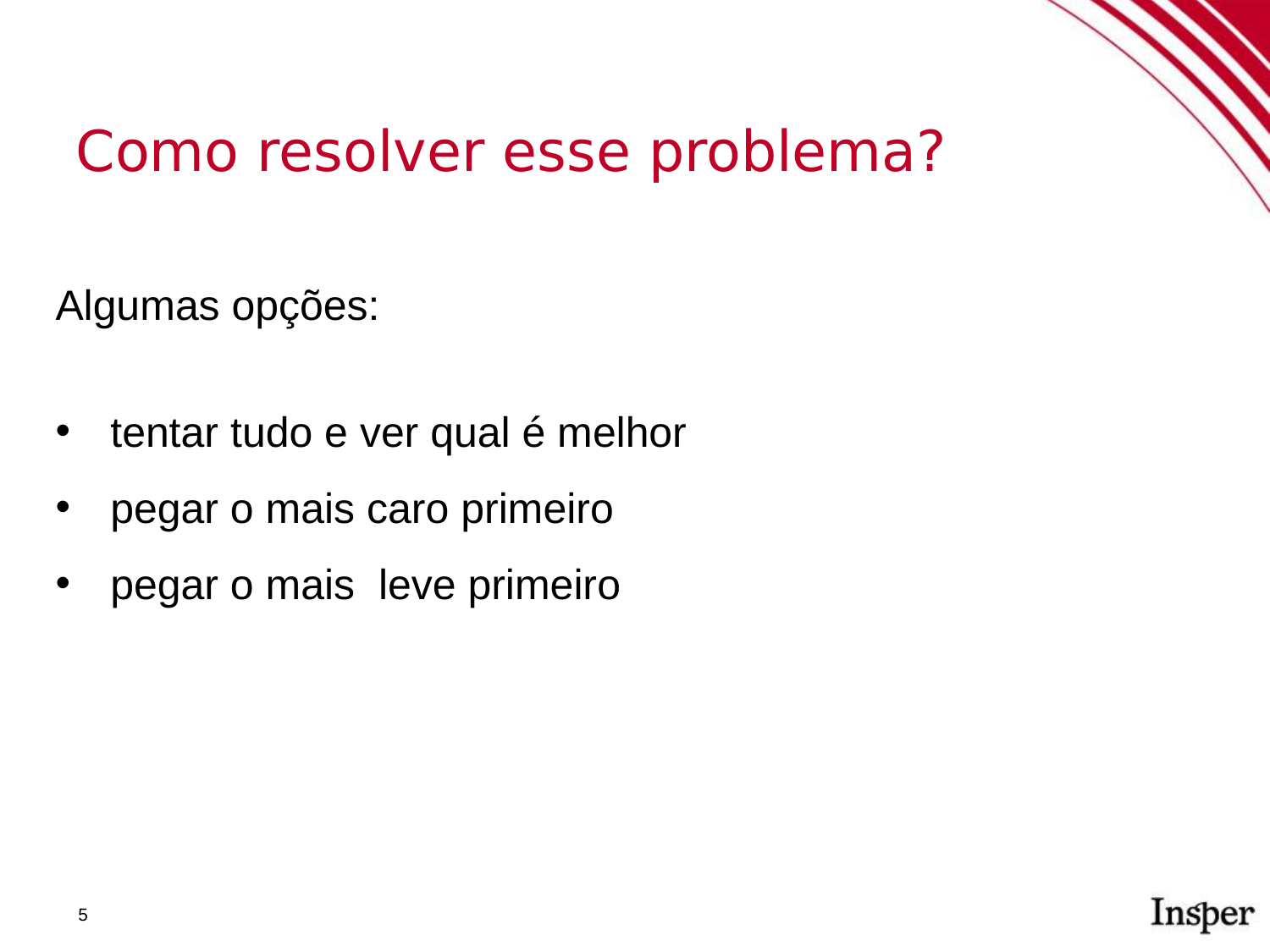

Como resolver esse problema?

Algumas opções:

tentar tudo e ver qual é melhor
pegar o mais caro primeiro
pegar o mais  leve primeiro
5